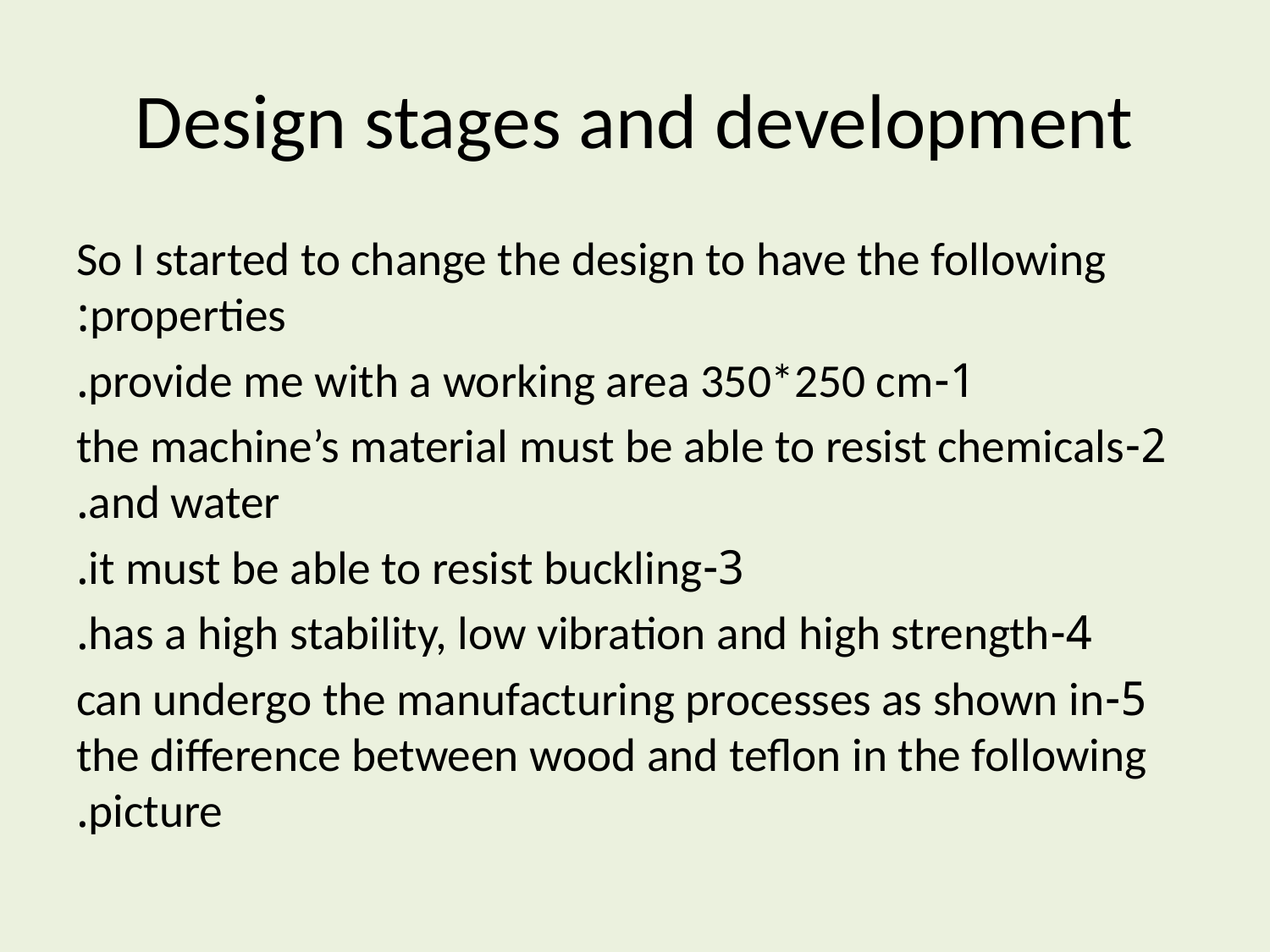

# Design stages and development
So I started to change the design to have the following properties:
1-provide me with a working area 350*250 cm.
2-the machine’s material must be able to resist chemicals and water.
3-it must be able to resist buckling.
4-has a high stability, low vibration and high strength.
5-can undergo the manufacturing processes as shown in the difference between wood and teflon in the following picture.